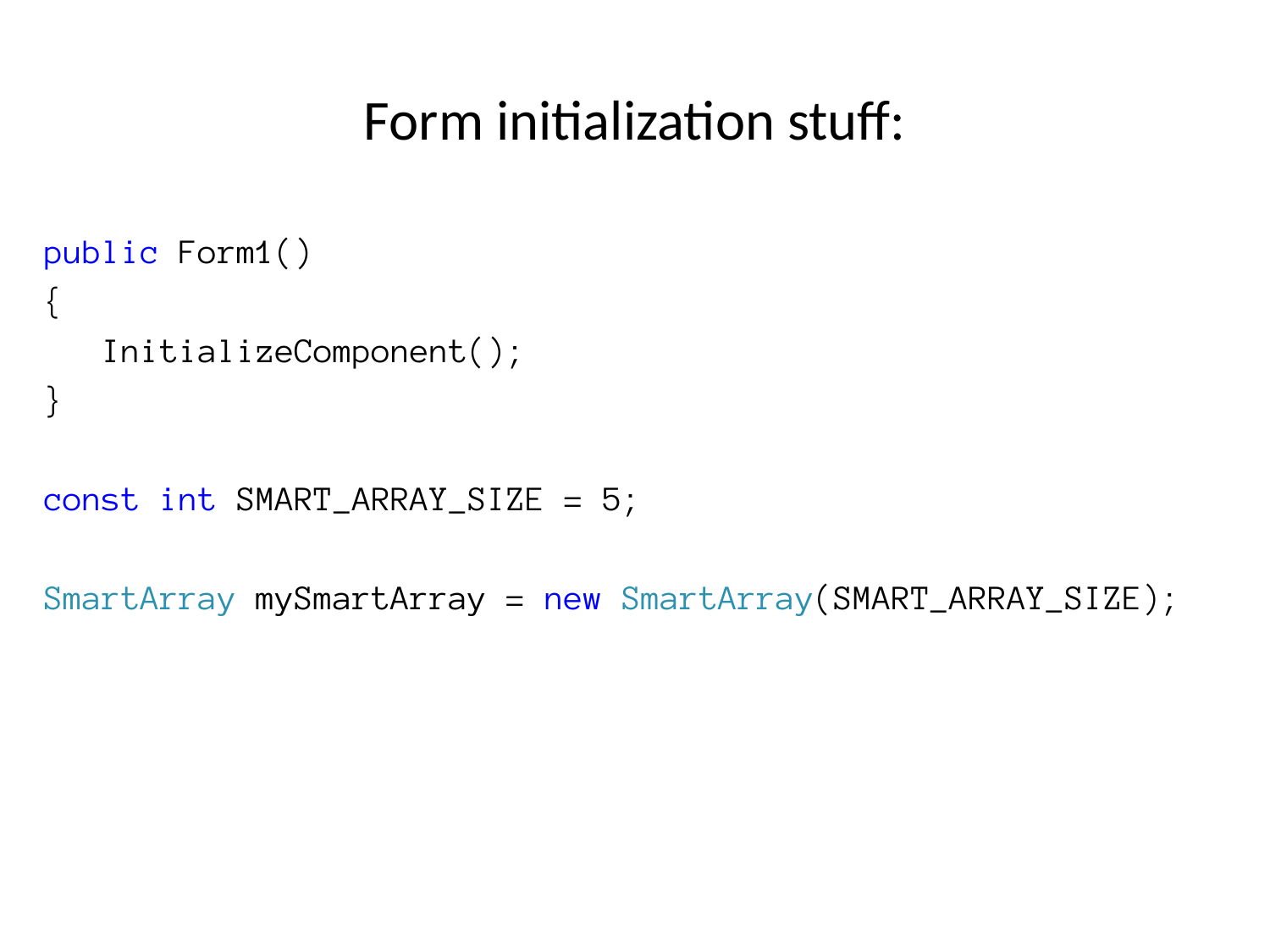

# Form initialization stuff:
public Form1()
{
   InitializeComponent();
}

const int SMART_ARRAY_SIZE = 5;

SmartArray mySmartArray = new SmartArray(SMART_ARRAY_SIZE);